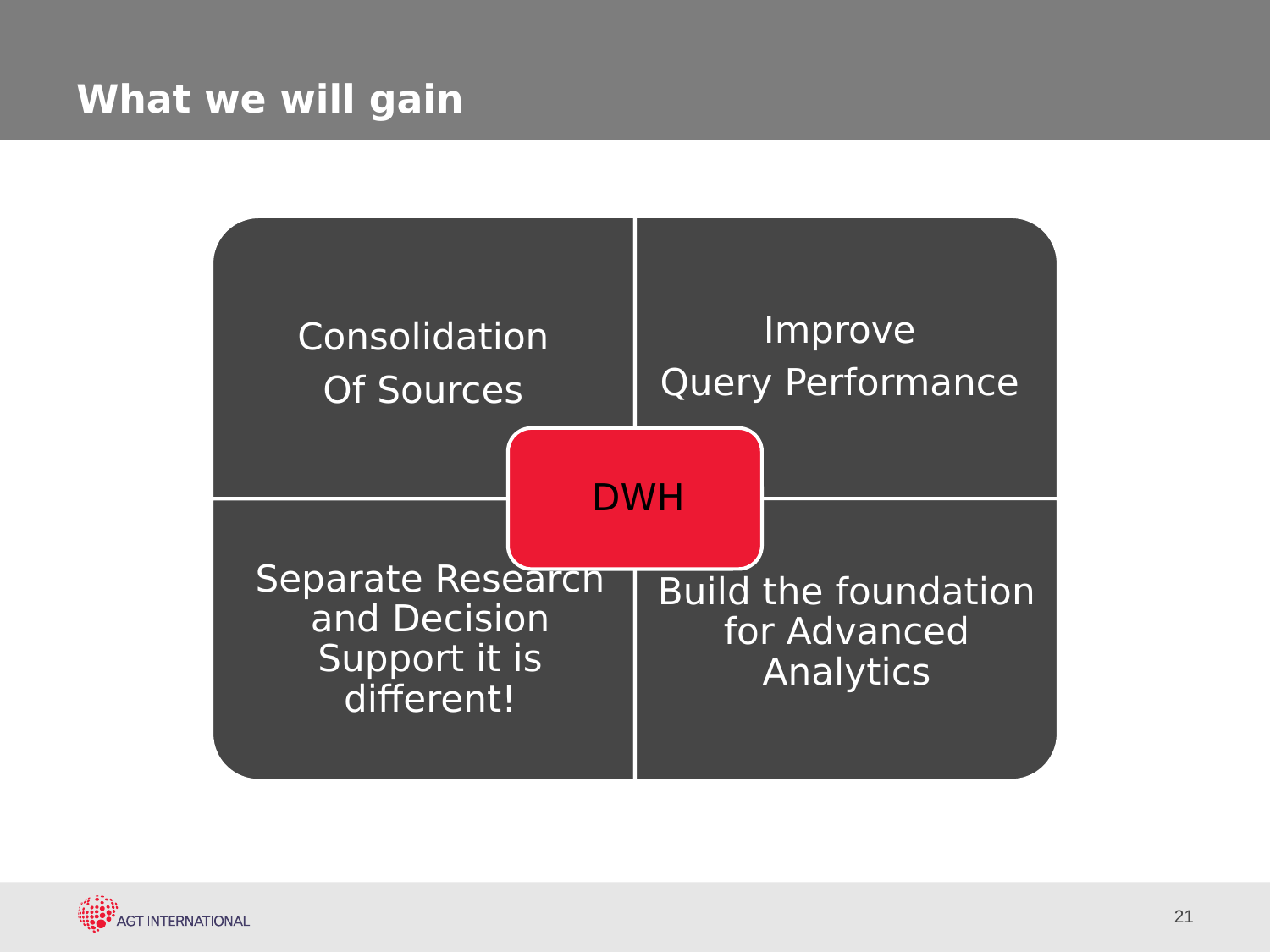

# What we will gain
Consolidation
Of Sources
Improve
Query Performance
Separate Research and Decision Support it is different!
Build the foundation for Advanced Analytics
DWH